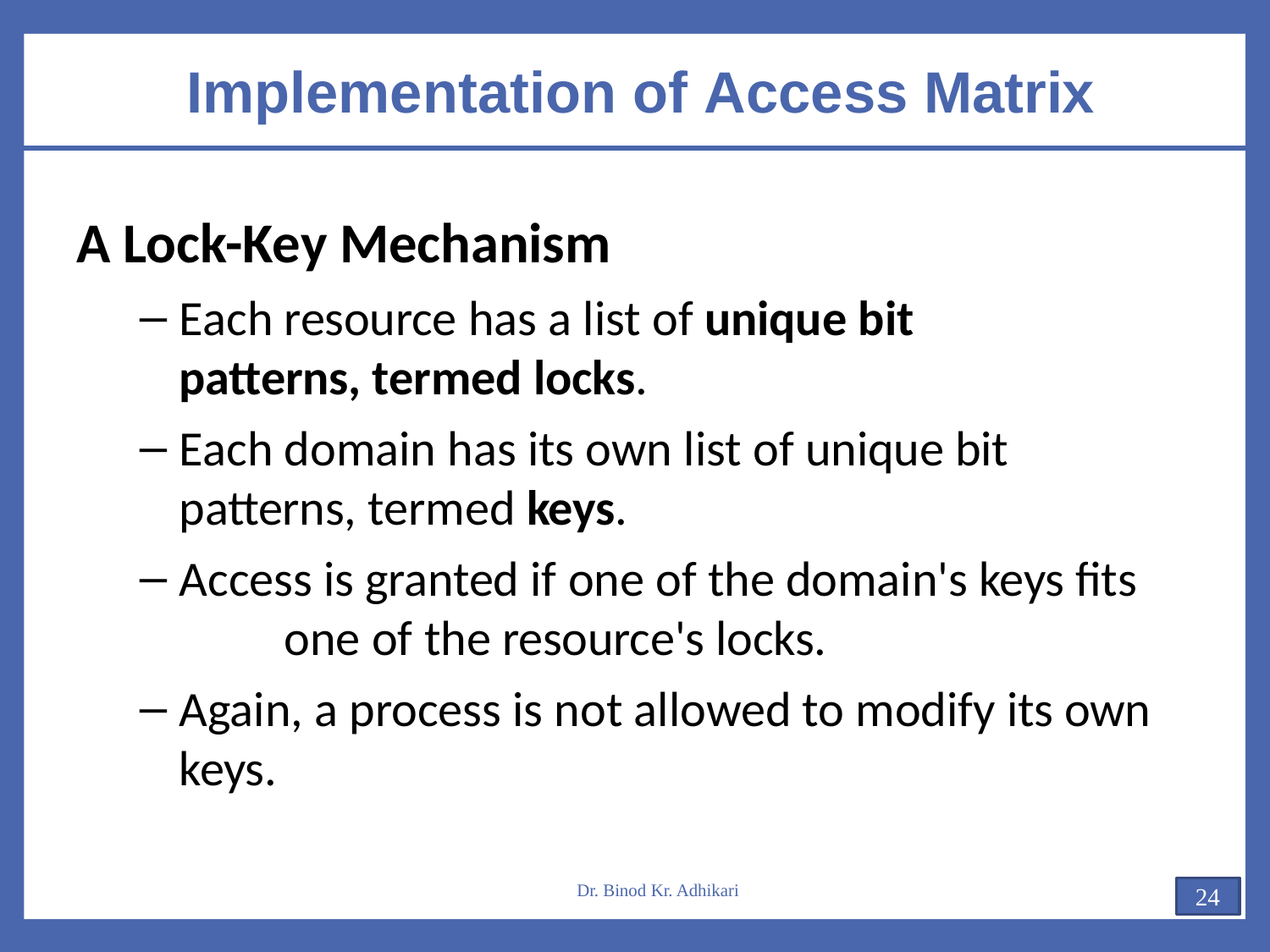

# Implementation of Access Matrix
A Lock-Key Mechanism
Each resource has a list of unique bit patterns, termed locks.
Each domain has its own list of unique bit patterns, termed keys.
Access is granted if one of the domain's keys fits 	one of the resource's locks.
Again, a process is not allowed to modify its own keys.
Dr. Binod Kr. Adhikari